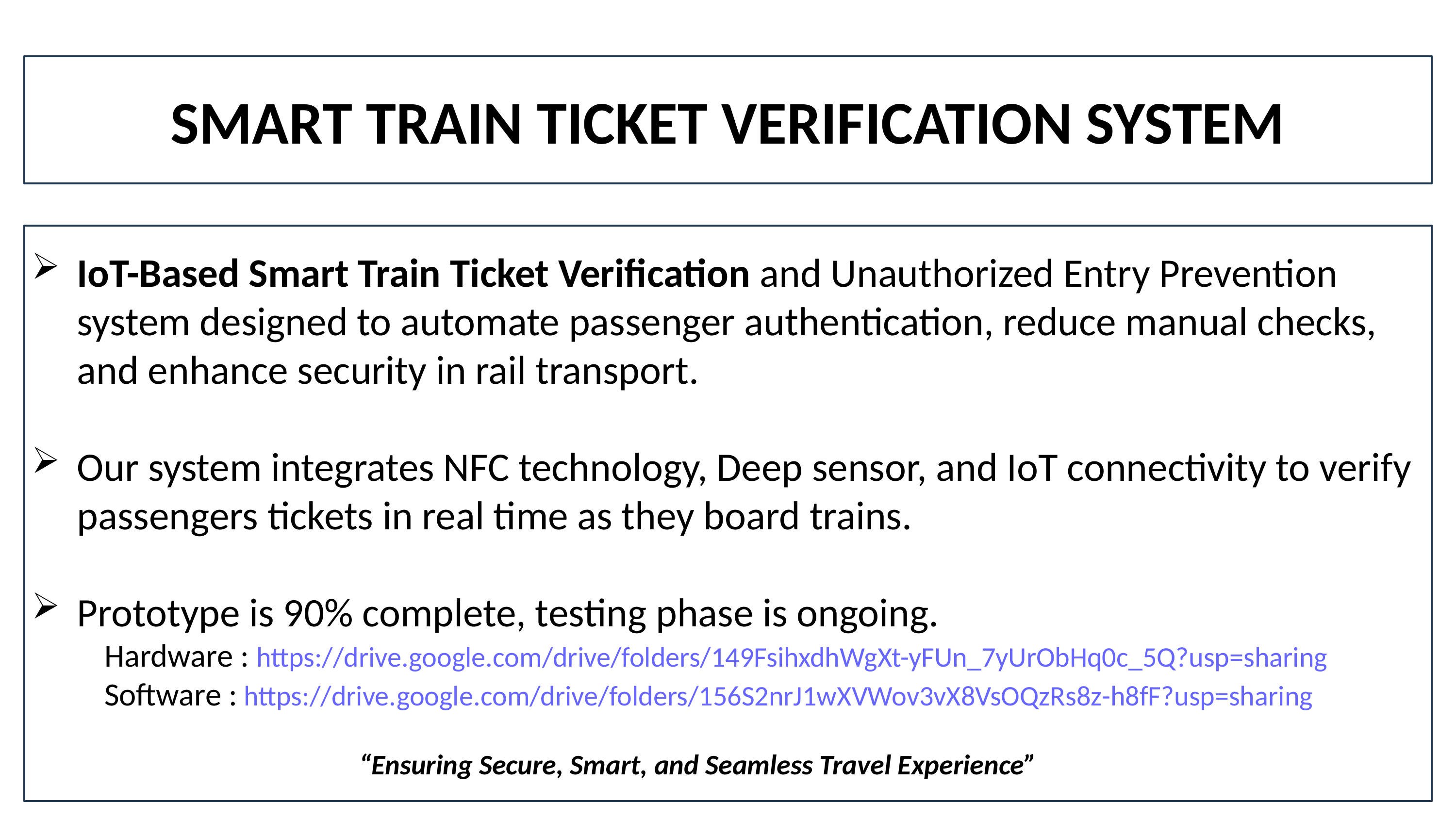

SMART TRAIN TICKET VERIFICATION SYSTEM
IoT-Based Smart Train Ticket Verification and Unauthorized Entry Prevention system designed to automate passenger authentication, reduce manual checks, and enhance security in rail transport.

Our system integrates NFC technology, Deep sensor, and IoT connectivity to verify passengers tickets in real time as they board trains.

Prototype is 90% complete, testing phase is ongoing.
Hardware : https://drive.google.com/drive/folders/149FsihxdhWgXt-yFUn_7yUrObHq0c_5Q?usp=sharing
Software : https://drive.google.com/drive/folders/156S2nrJ1wXVWov3vX8VsOQzRs8z-h8fF?usp=sharing

“Ensuring Secure, Smart, and Seamless Travel Experience”